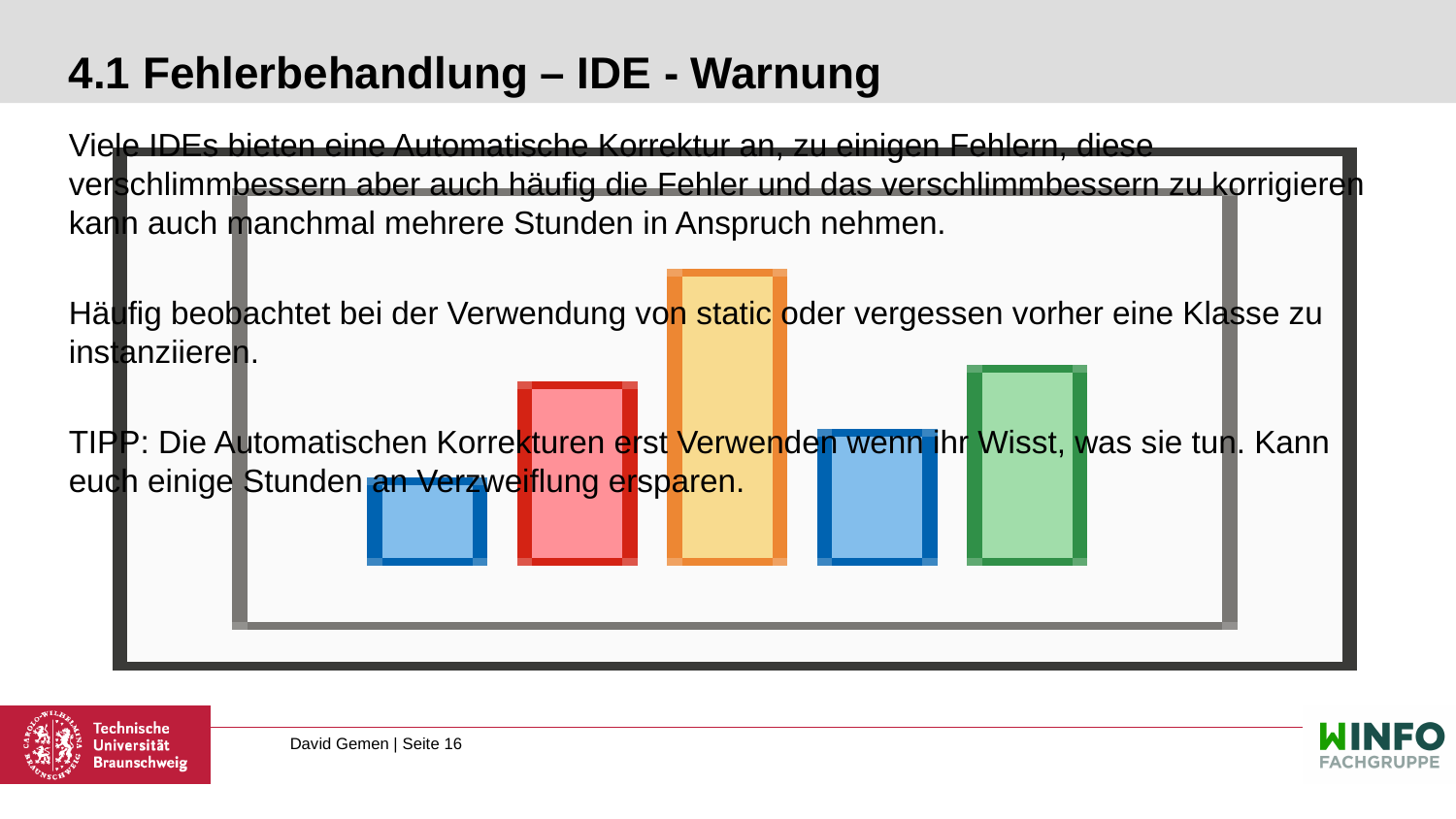

# 4.1 Fehlerbehandlung – IDE - Warnung
Viele IDEs bieten eine Automatische Korrektur an, zu einigen Fehlern, diese verschlimmbessern aber auch häufig die Fehler und das verschlimmbessern zu korrigieren kann auch manchmal mehrere Stunden in Anspruch nehmen.

Häufig beobachtet bei der Verwendung von static oder vergessen vorher eine Klasse zu instanziieren.

TIPP: Die Automatischen Korrekturen erst Verwenden wenn ihr Wisst, was sie tun. Kann euch einige Stunden an Verzweiflung ersparen.